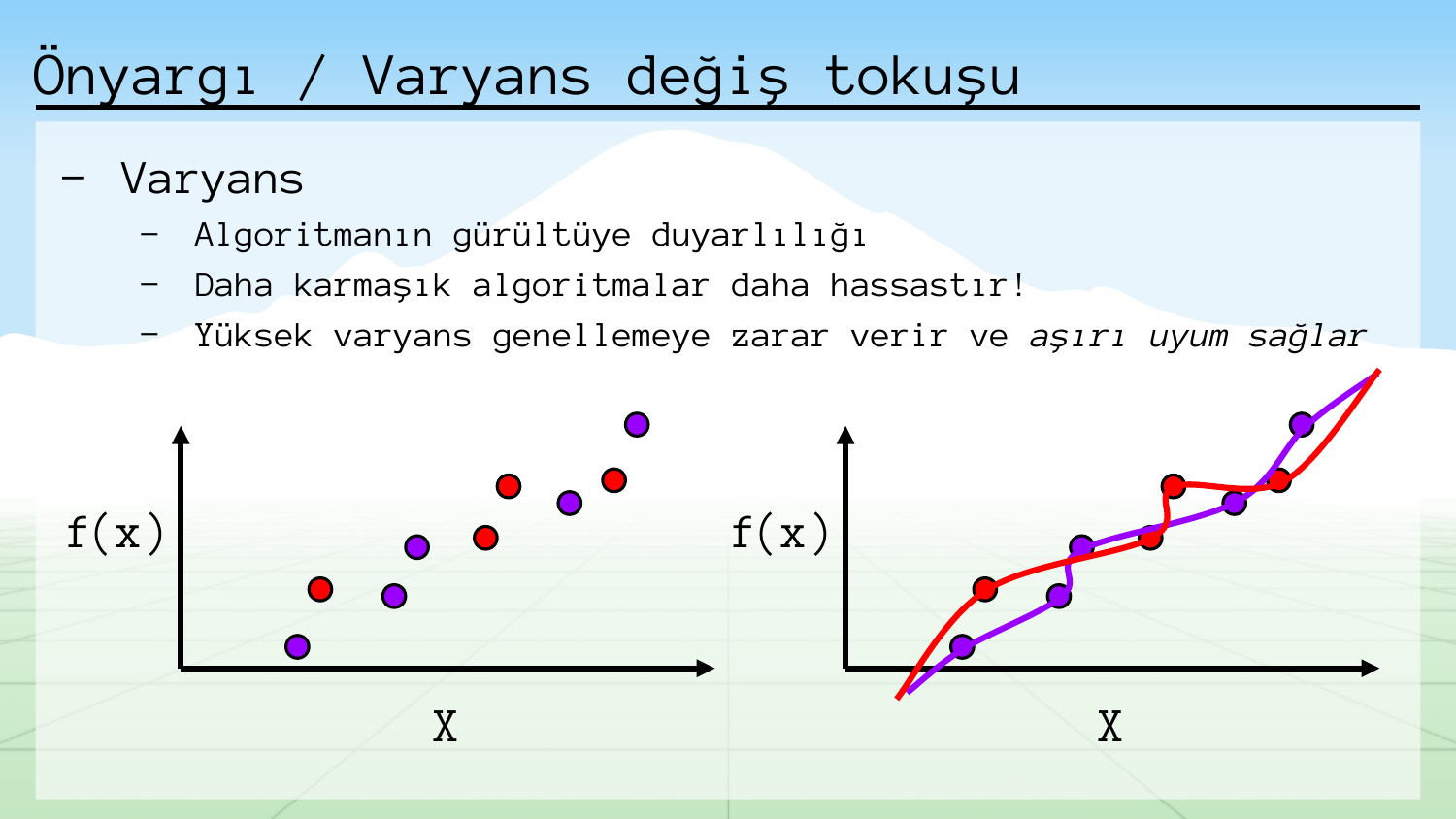

# Önyargı / Varyans değiş tokuşu
Varyans
Algoritmanın gürültüye duyarlılığı
Daha karmaşık algoritmalar daha hassastır!
Yüksek varyans genellemeye zarar verir ve aşırı uyum sağlar

f(x)

X

f(x)

X